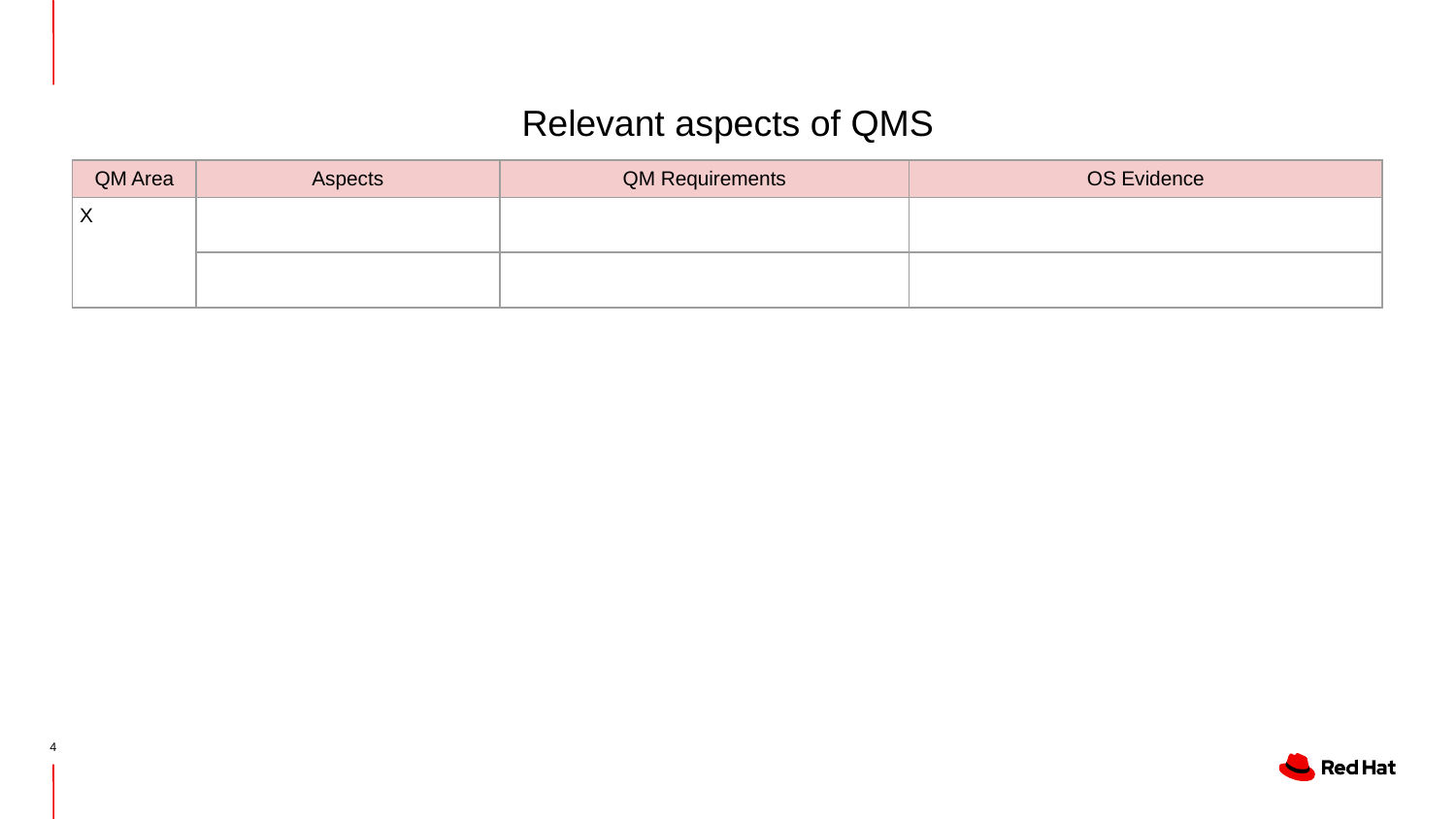

Relevant aspects of QMS
| QM Area | Aspects | QM Requirements | OS Evidence |
| --- | --- | --- | --- |
| X |  |  |  |
|  |  |  |  |
4